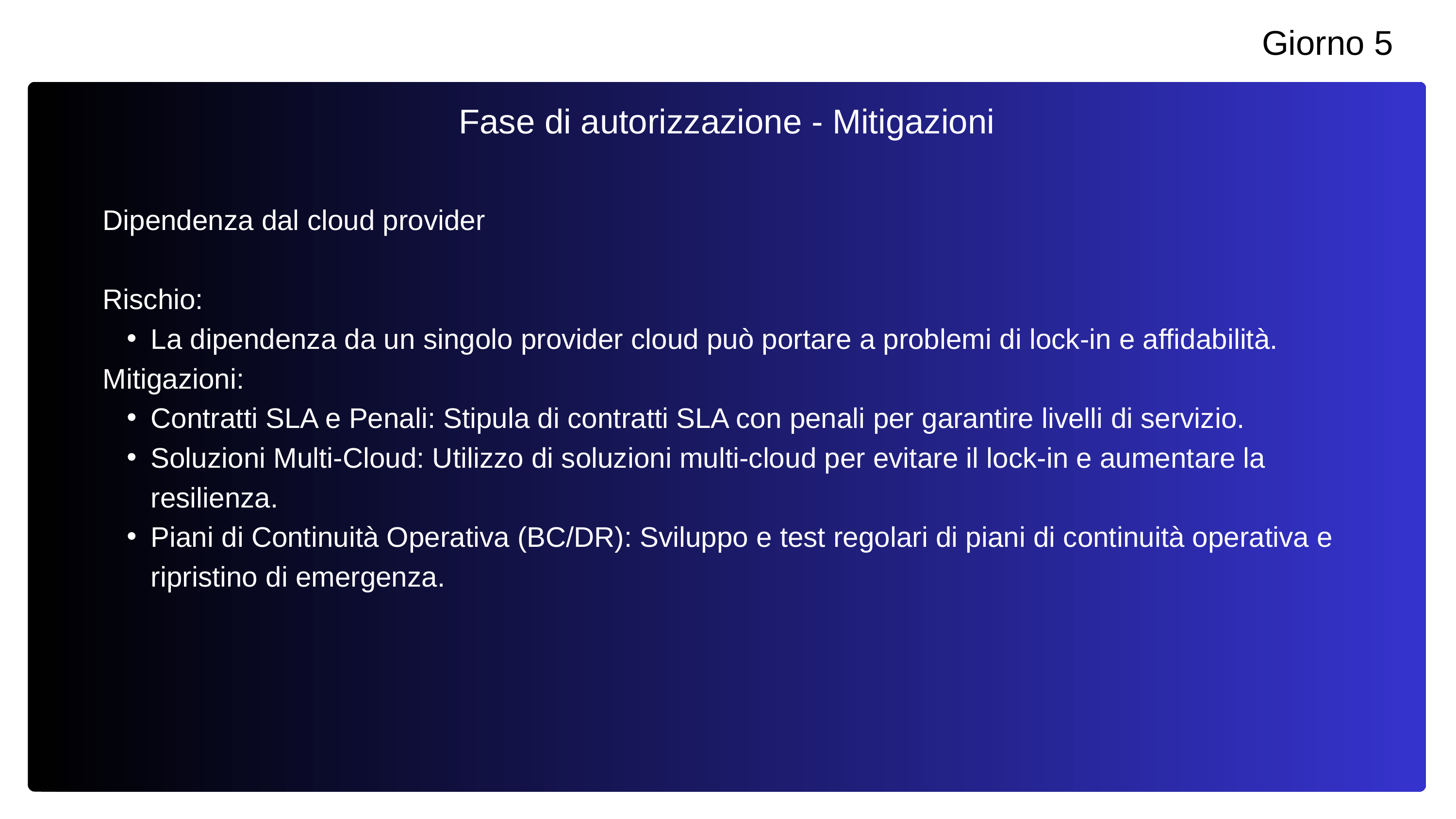

Giorno 5

Fase di autorizzazione - Mitigazioni
Dipendenza dal cloud provider

Rischio:
La dipendenza da un singolo provider cloud può portare a problemi di lock-in e affidabilità.
Mitigazioni:
Contratti SLA e Penali: Stipula di contratti SLA con penali per garantire livelli di servizio.
Soluzioni Multi-Cloud: Utilizzo di soluzioni multi-cloud per evitare il lock-in e aumentare la resilienza.
Piani di Continuità Operativa (BC/DR): Sviluppo e test regolari di piani di continuità operativa e ripristino di emergenza.